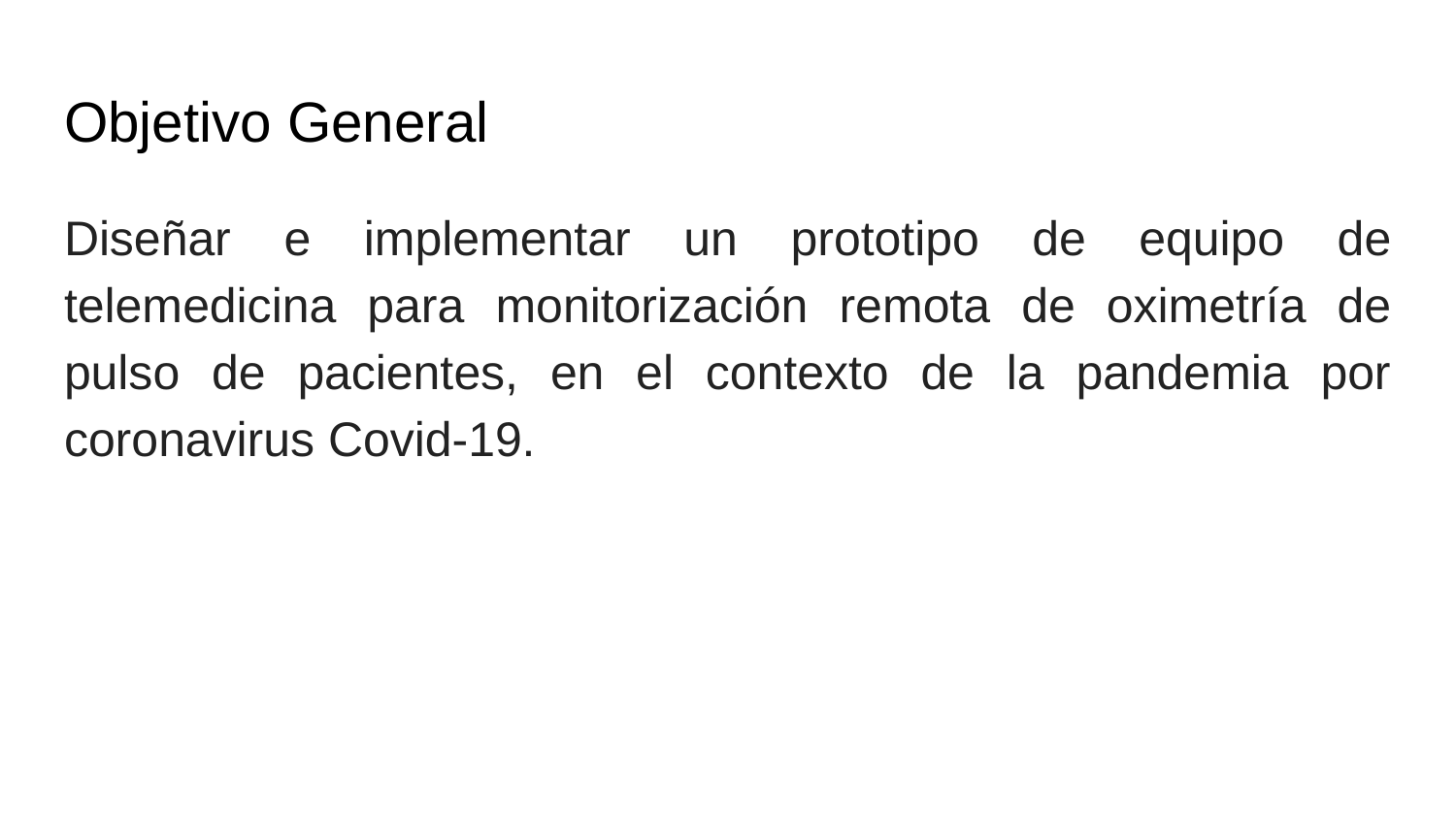

# Objetivo General
Diseñar e implementar un prototipo de equipo de telemedicina para monitorización remota de oximetría de pulso de pacientes, en el contexto de la pandemia por coronavirus Covid-19.